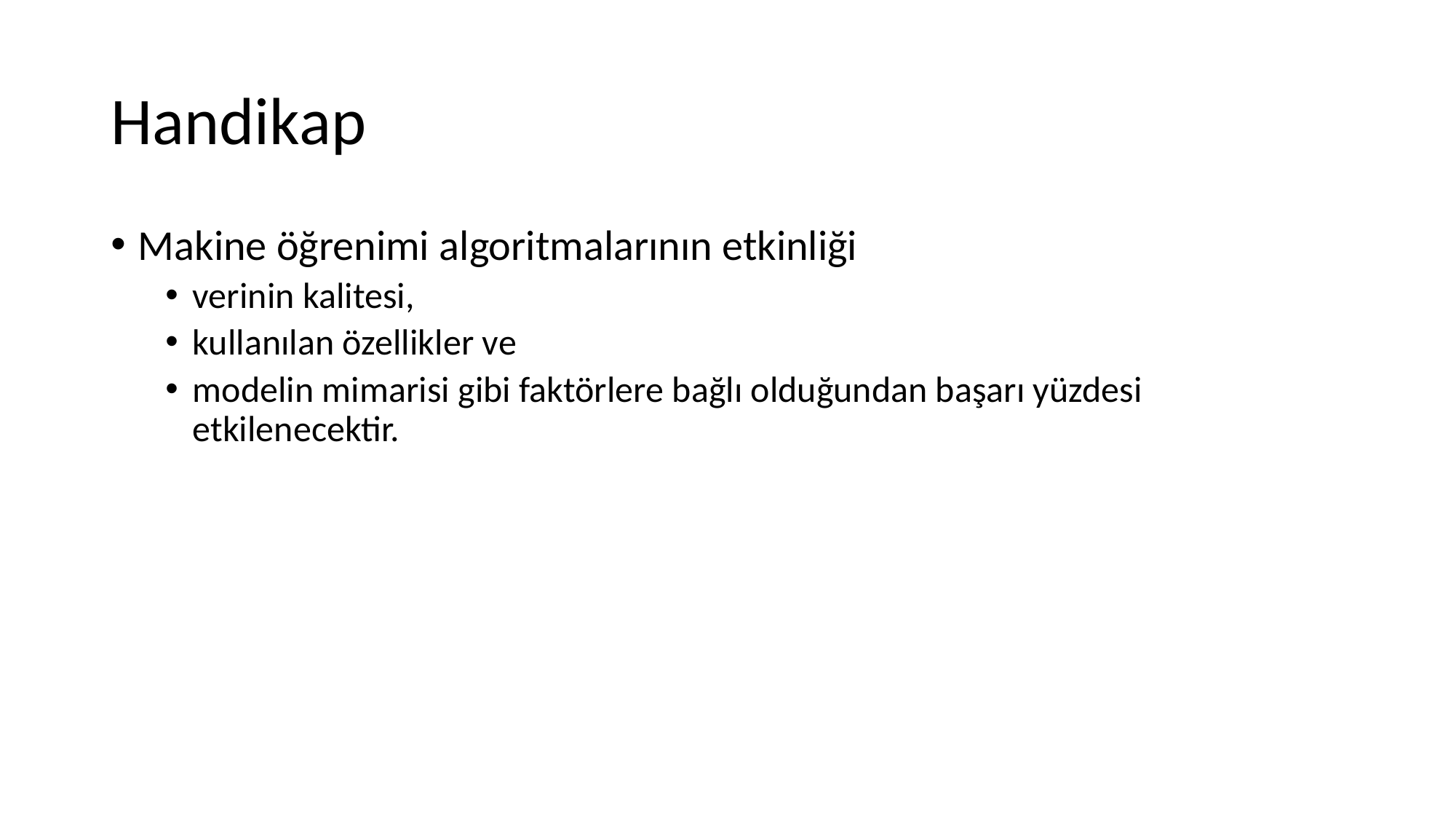

# Handikap
Makine öğrenimi algoritmalarının etkinliği
verinin kalitesi,
kullanılan özellikler ve
modelin mimarisi gibi faktörlere bağlı olduğundan başarı yüzdesi etkilenecektir.